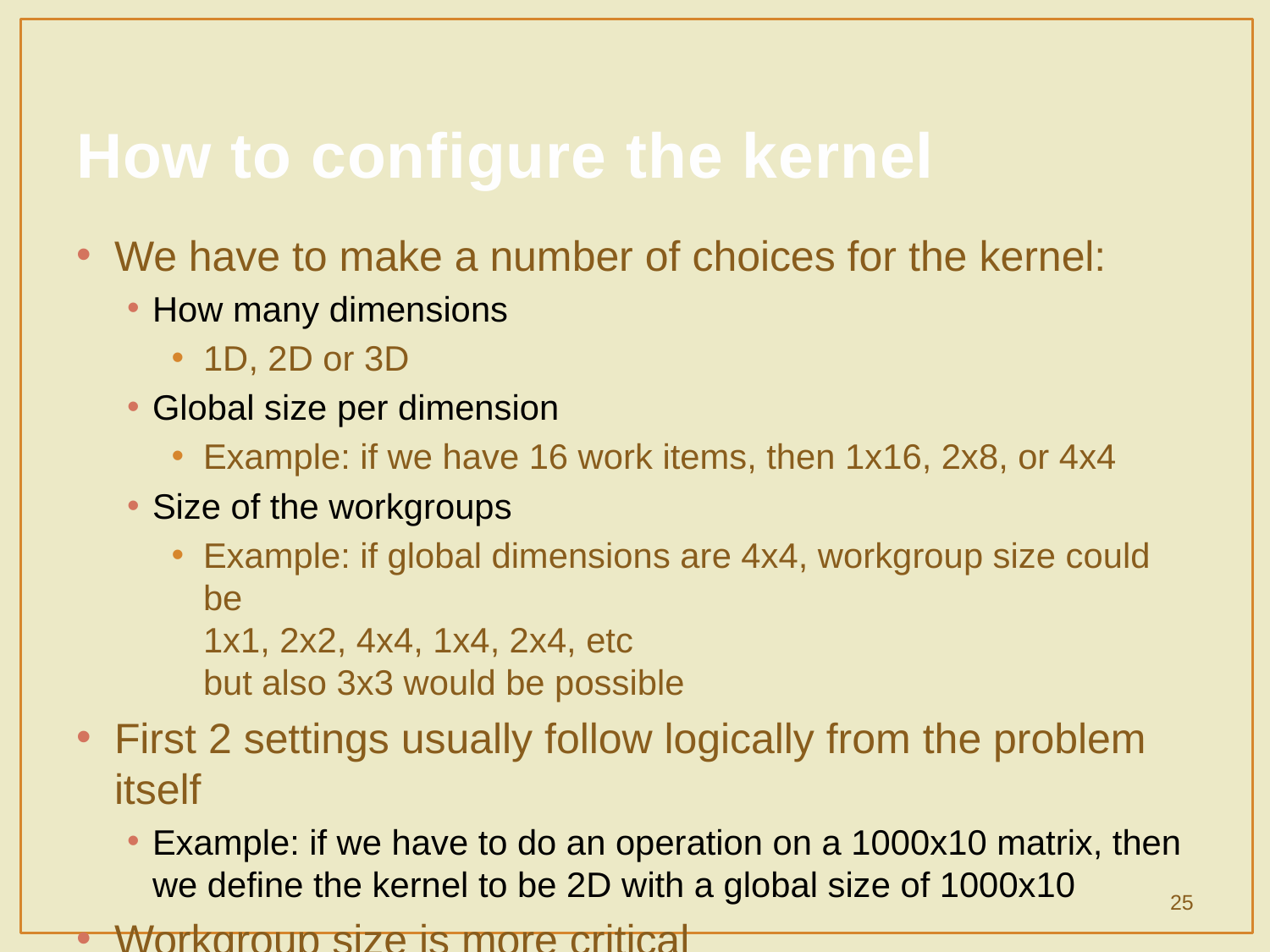

# How to configure the kernel
We have to make a number of choices for the kernel:
How many dimensions
1D, 2D or 3D
Global size per dimension
Example: if we have 16 work items, then 1x16, 2x8, or 4x4
Size of the workgroups
Example: if global dimensions are 4x4, workgroup size could be
1x1, 2x2, 4x4, 1x4, 2x4, etc
but also 3x3 would be possible
First 2 settings usually follow logically from the problem itself
Example: if we have to do an operation on a 1000x10 matrix, then we define the kernel to be 2D with a global size of 1000x10
Workgroup size is more critical

25